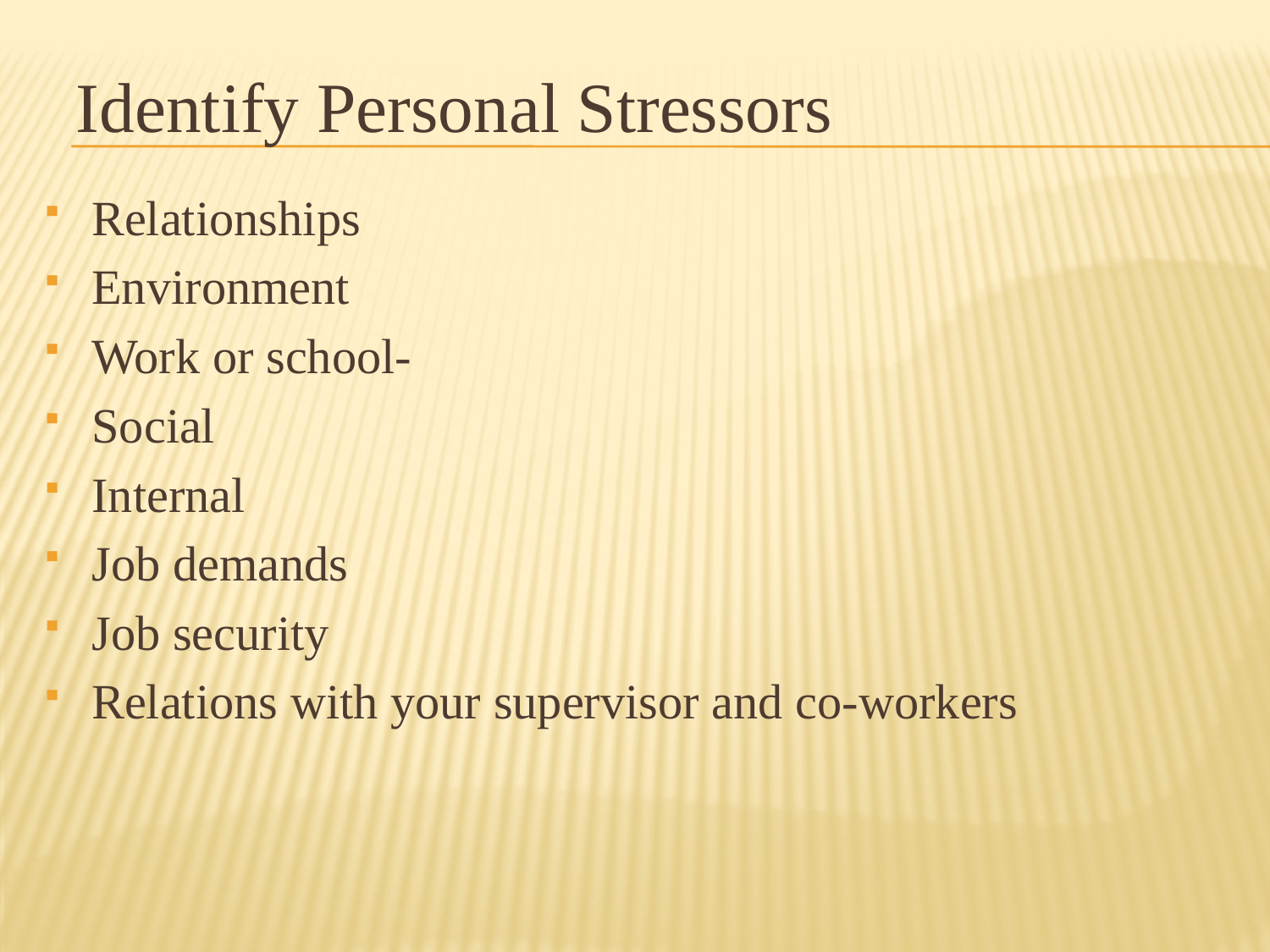

# Identify Personal Stressors
Relationships
Environment
Work or school-
Social
Internal
Job demands
Job security
Relations with your supervisor and co-workers